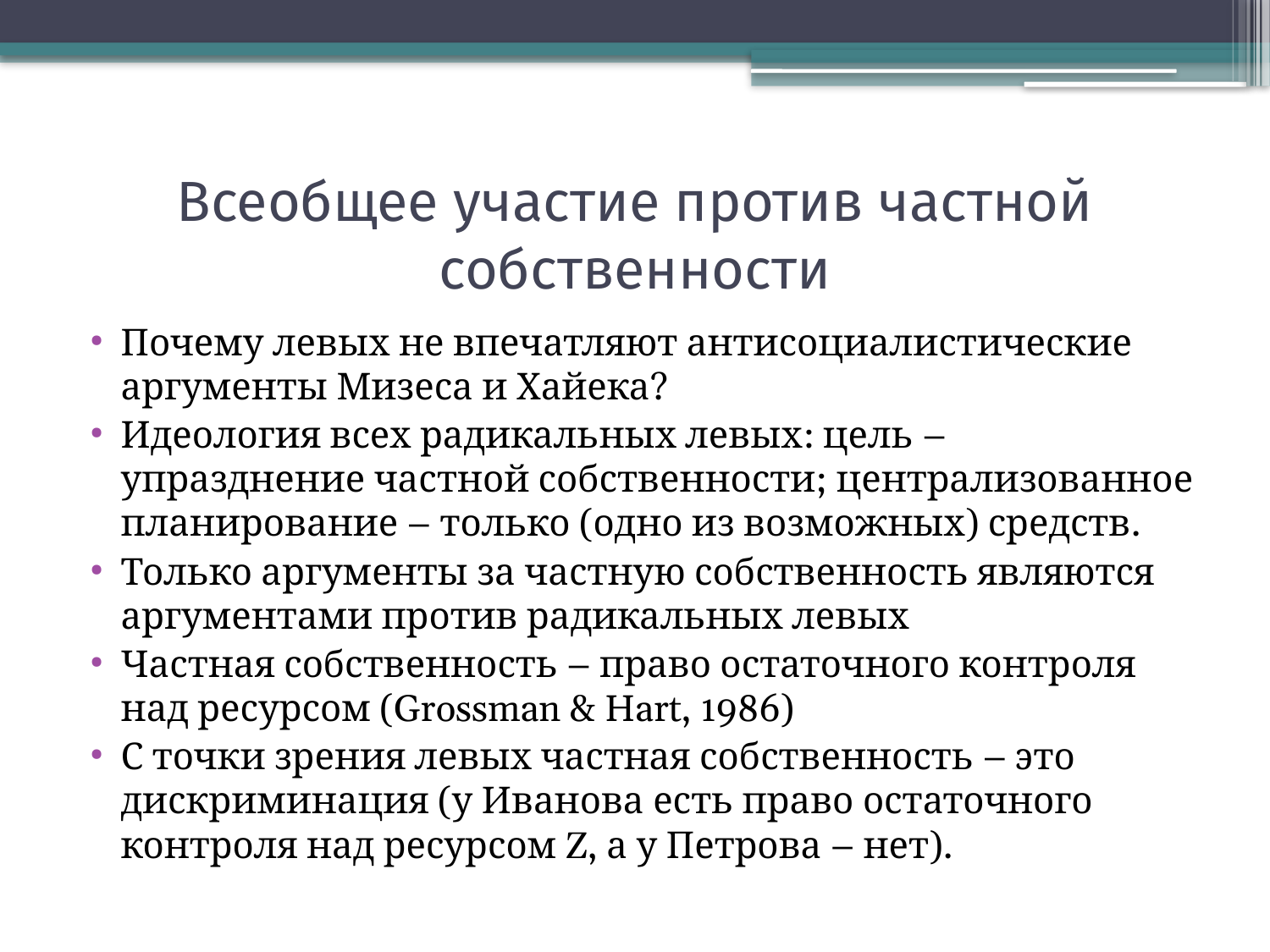

# Всеобщее участие против частной собственности
Почему левых не впечатляют антисоциалистические аргументы Мизеса и Хайека?
Идеология всех радикальных левых: цель – упразднение частной собственности; централизованное планирование – только (одно из возможных) средств.
Только аргументы за частную собственность являются аргументами против радикальных левых
Частная собственность – право остаточного контроля над ресурсом (Grossman & Hart, 1986)
С точки зрения левых частная собственность – это  дискриминация (у Иванова есть право остаточного контроля над ресурсом Z, а у Петрова – нет).